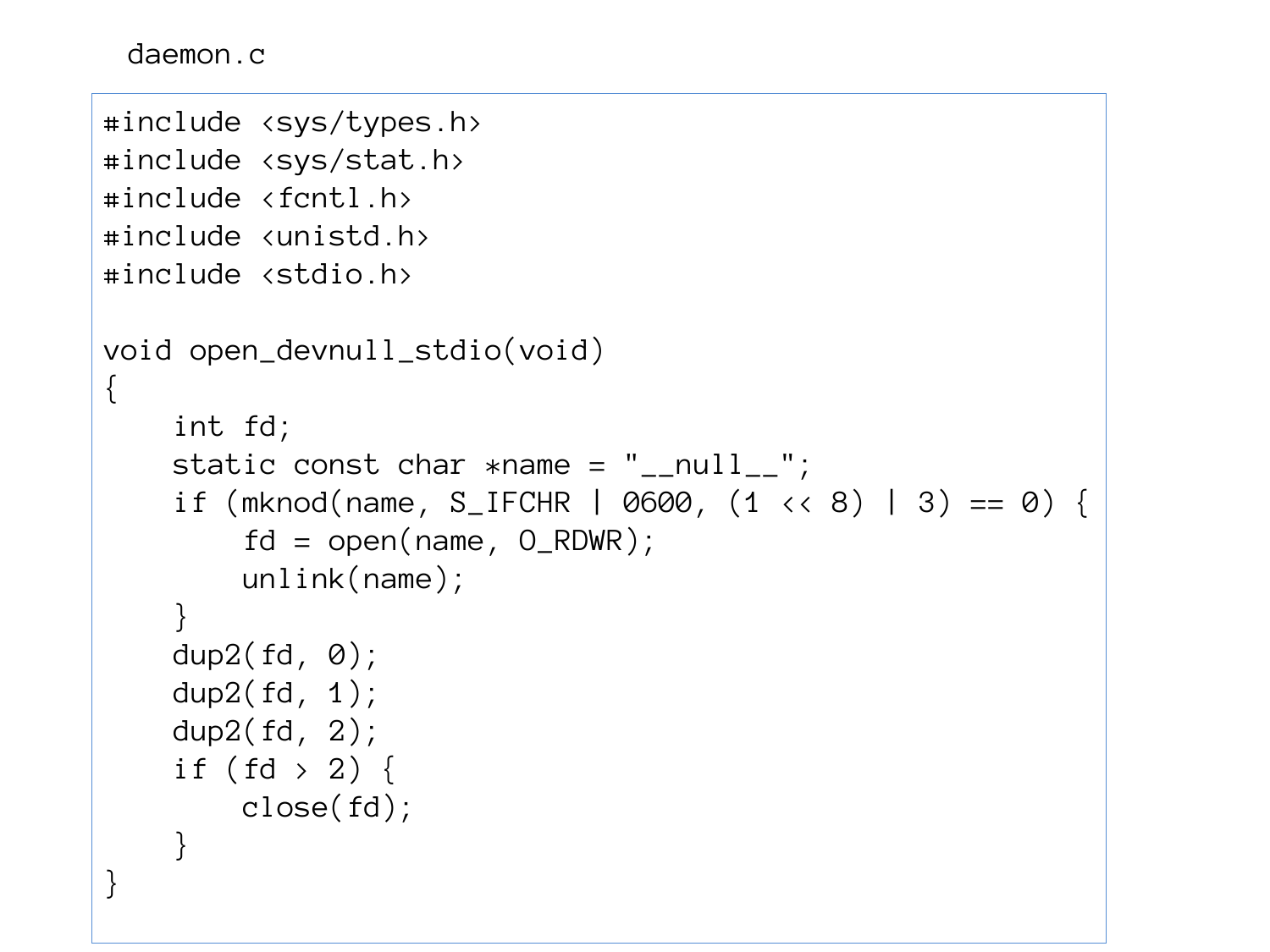

daemon.c
#include <sys/types.h>
#include <sys/stat.h>
#include <fcntl.h>
#include <unistd.h>
#include <stdio.h>

void open_devnull_stdio(void)
{
    int fd;
    static const char *name = "__null__";
    if (mknod(name, S_IFCHR | 0600, (1 << 8) | 3) == 0) {
        fd = open(name, O_RDWR);
        unlink(name);
    }
    dup2(fd, 0);
    dup2(fd, 1);
    dup2(fd, 2);
    if (fd > 2) {
        close(fd);
    }
}